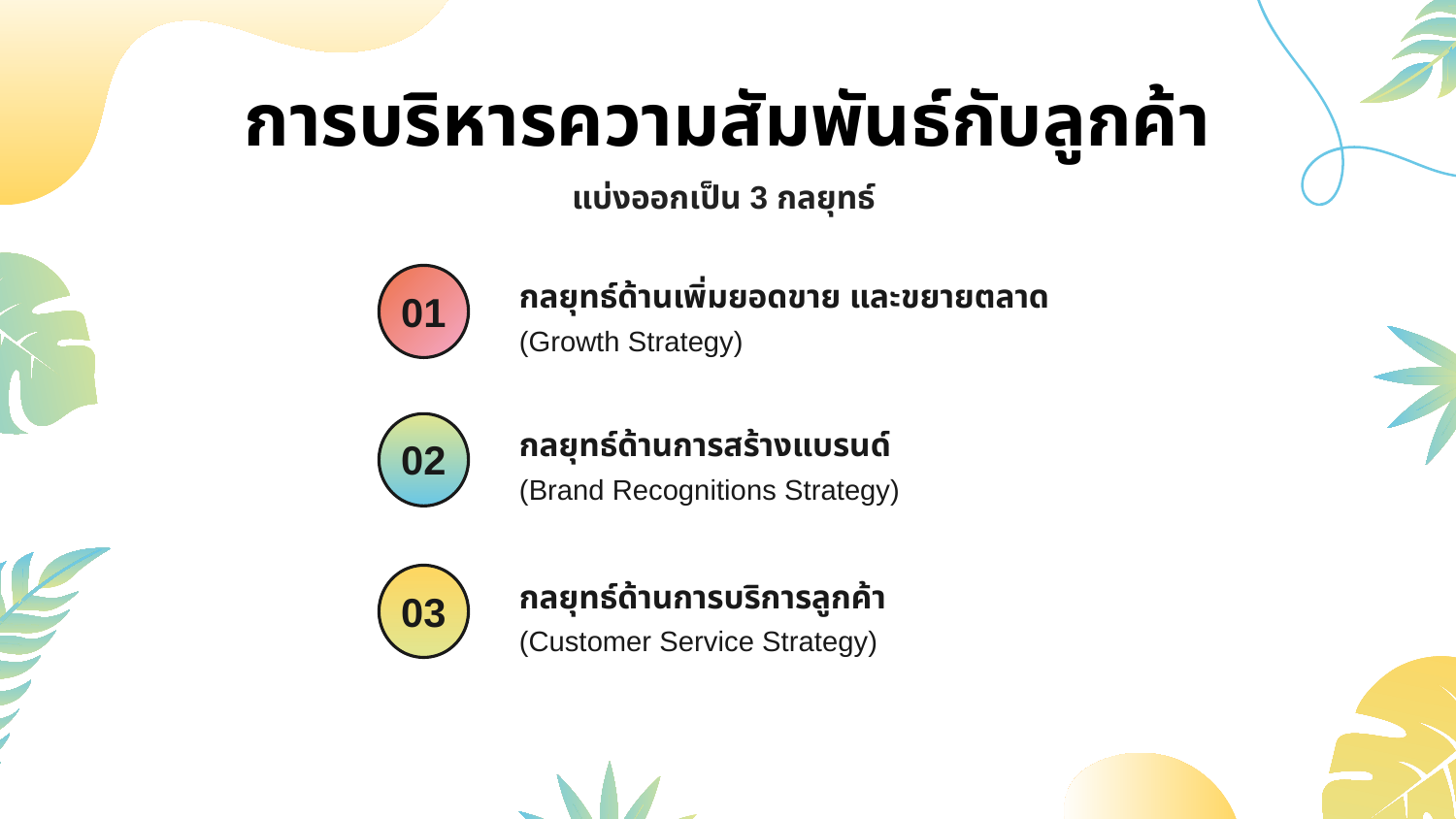

การบริหารความสัมพันธ์กับลูกค้า
แบ่งออกเป็น 3 กลยุทธ์
กลยุทธ์ด้านเพิ่มยอดขาย และขยายตลาด
(Growth Strategy)

01
กลยุทธ์ด้านการสร้างแบรนด์
(Brand Recognitions Strategy)

02
กลยุทธ์ด้านการบริการลูกค้า
(Customer Service Strategy)

03